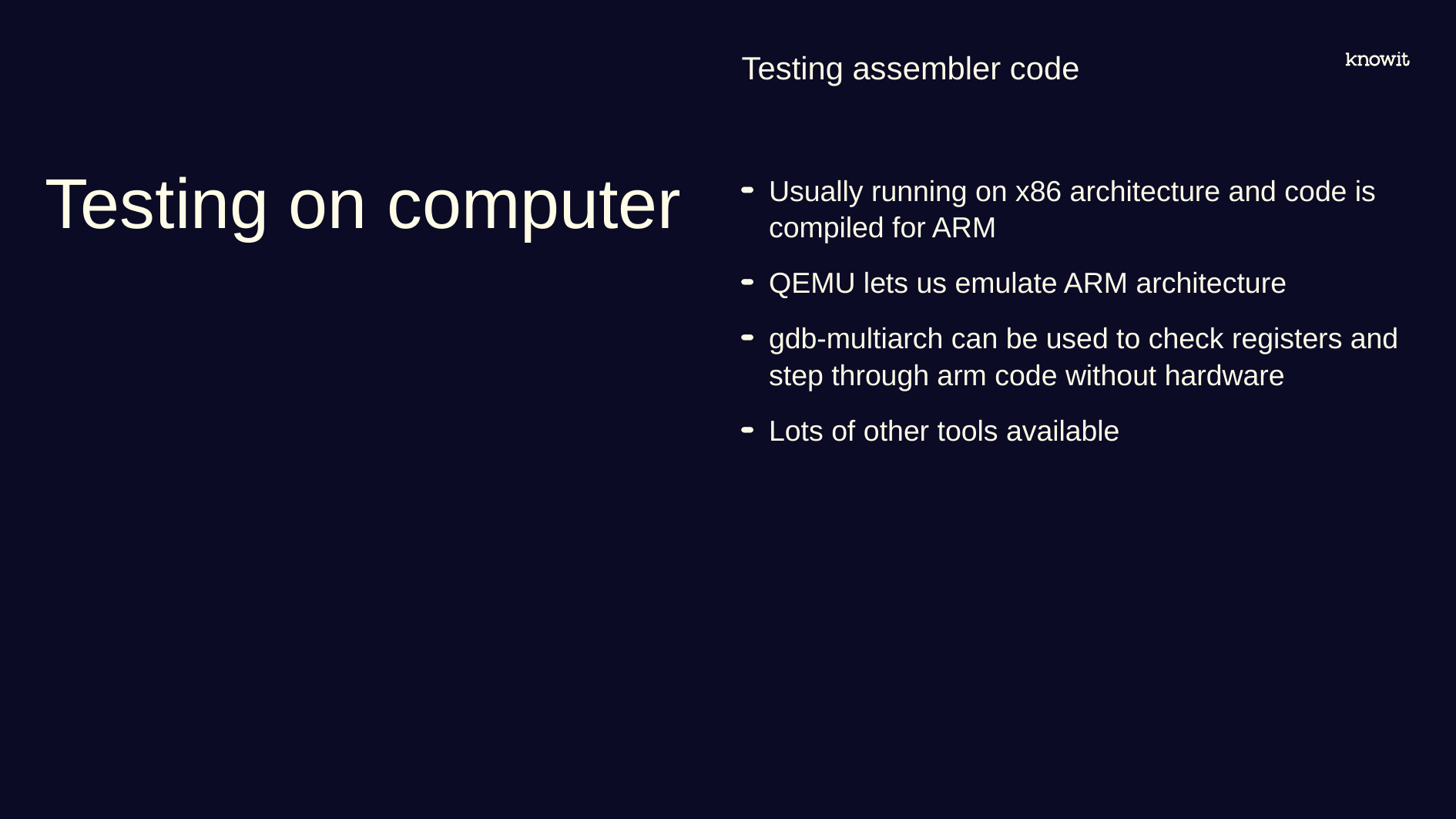

Testing assembler code
# Testing on computer
Usually running on x86 architecture and code is compiled for ARM
QEMU lets us emulate ARM architecture
gdb-multiarch can be used to check registers and step through arm code without hardware
Lots of other tools available